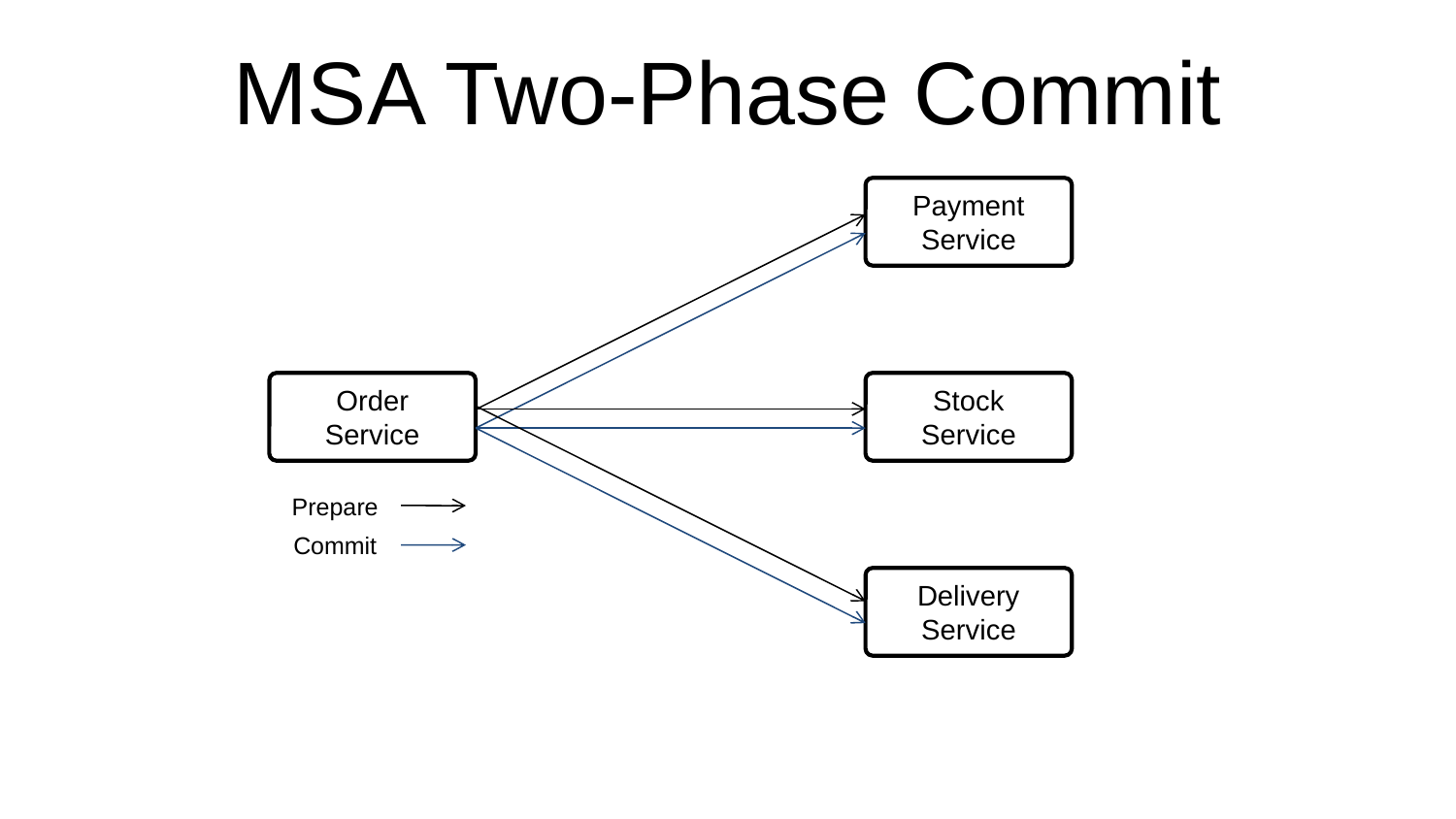

# MSA Two-Phase Commit
Payment
Service
Order
Service
Stock
Service
Prepare
Commit
Delivery
Service